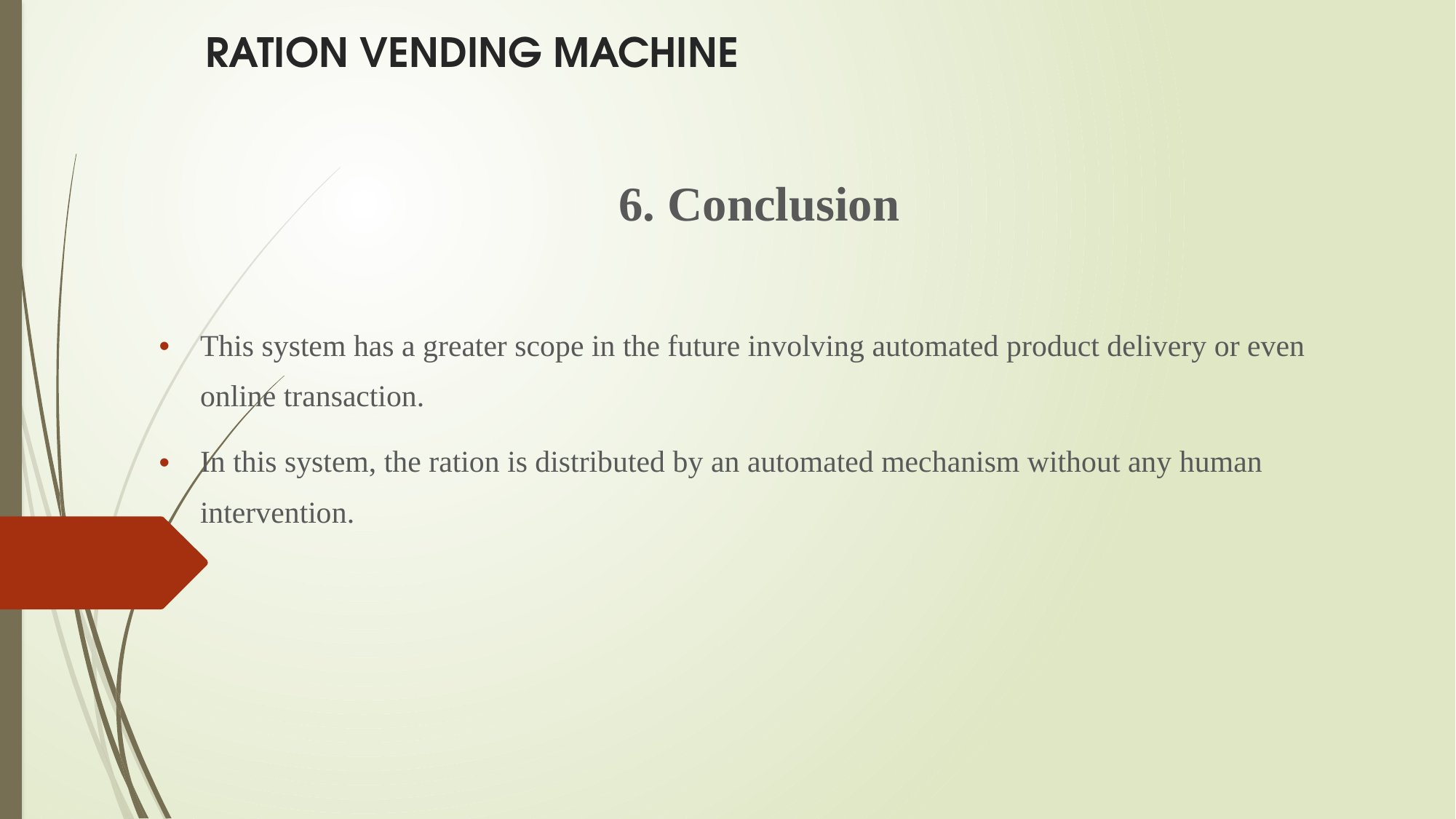

# RATION VENDING MACHINE
6. Conclusion

This system has a greater scope in the future involving automated product delivery or even online transaction.
In this system, the ration is distributed by an automated mechanism without any human intervention.